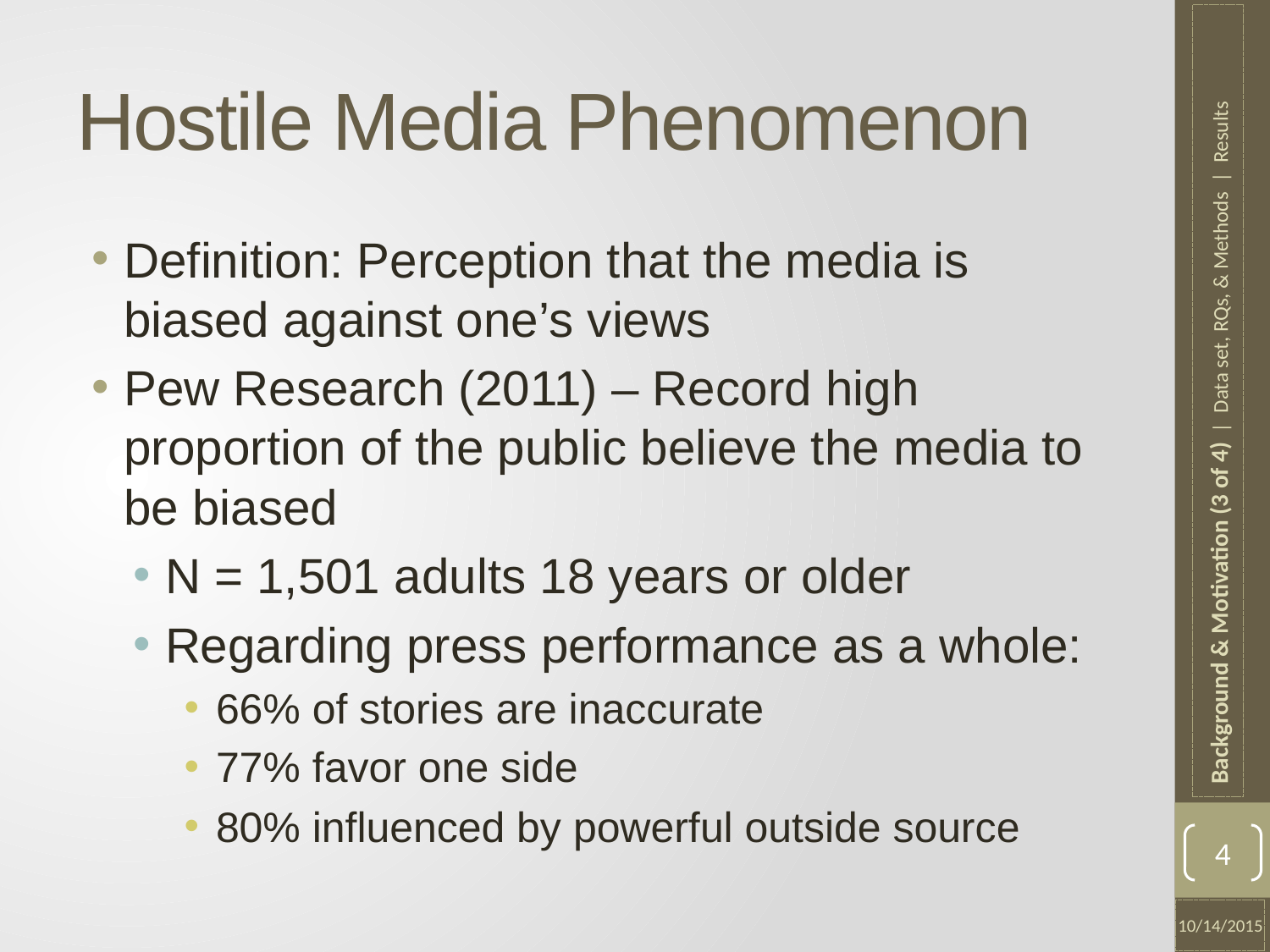

# Hostile Media Phenomenon
Definition: Perception that the media is biased against one’s views
Pew Research (2011) – Record high proportion of the public believe the media to be biased
N = 1,501 adults 18 years or older
Regarding press performance as a whole:
66% of stories are inaccurate
77% favor one side
80% influenced by powerful outside source
Background & Motivation (3 of 4)  |  Data set, RQs, & Methods  |  Results
4
10/14/2015